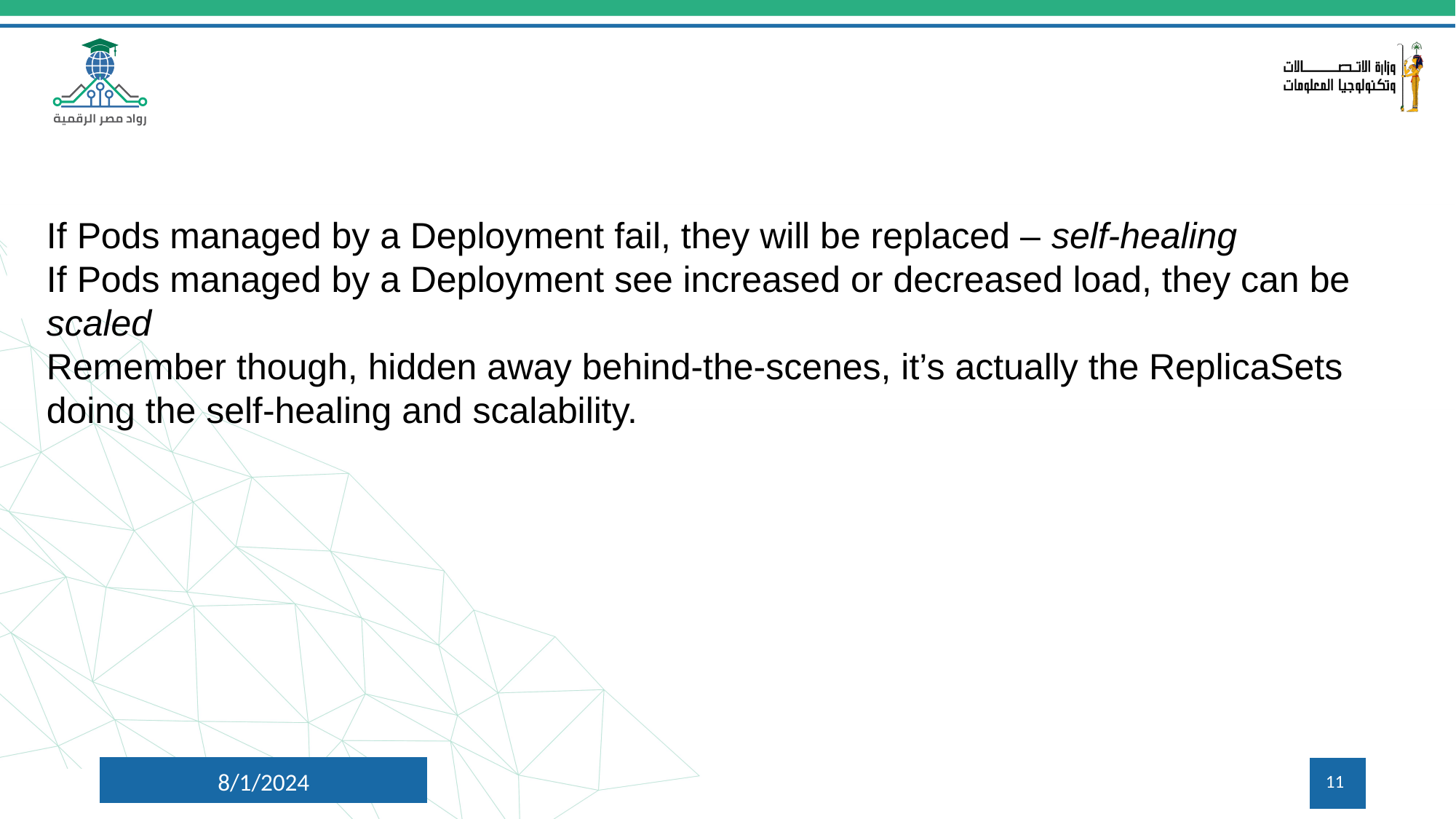

If Pods managed by a Deployment fail, they will be replaced – self-healing
If Pods managed by a Deployment see increased or decreased load, they can be
scaled
Remember though, hidden away behind-the-scenes, it’s actually the ReplicaSets doing the self-healing and scalability.
8/1/2024

11